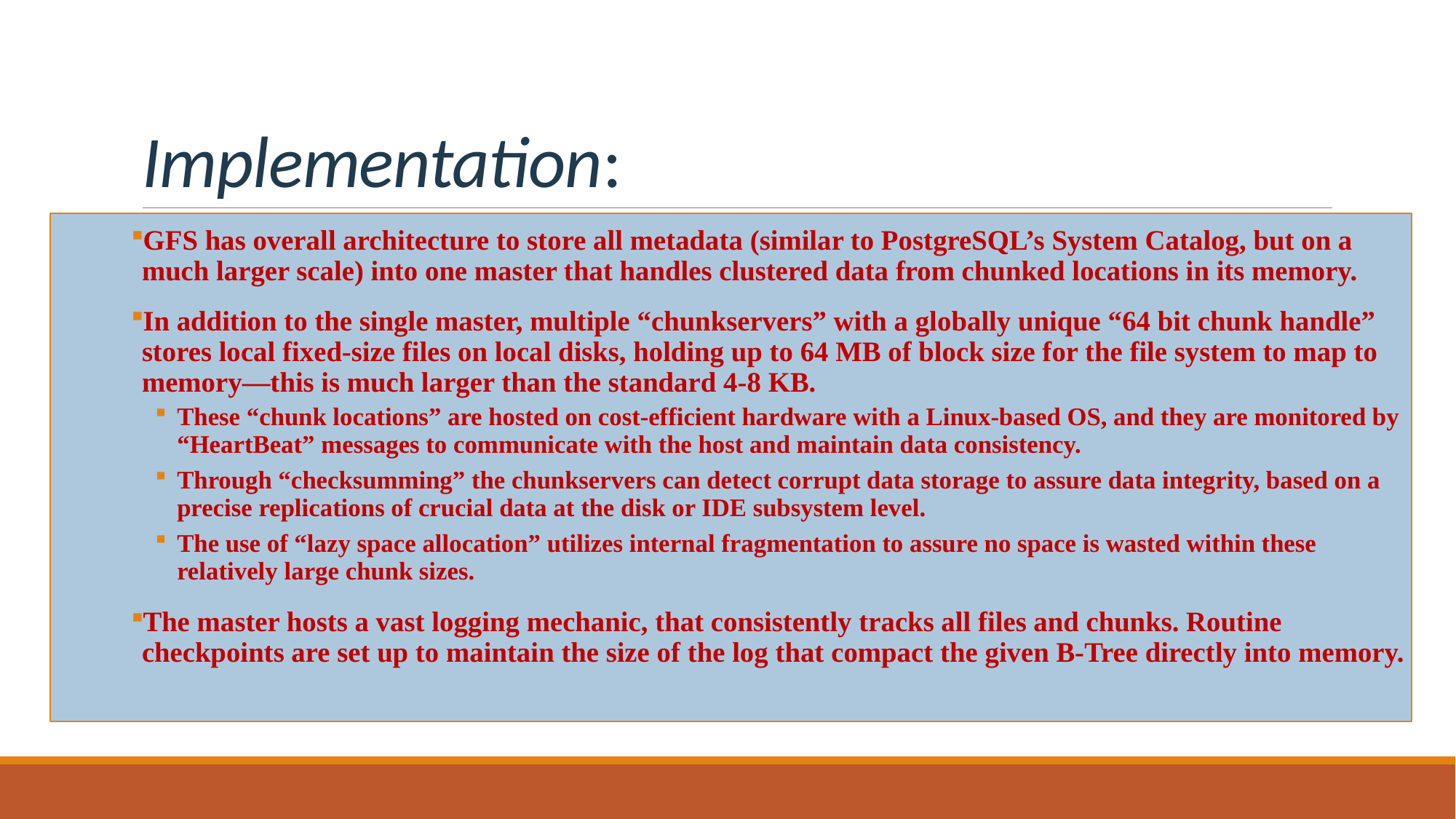

# Implementation:

GFS has overall architecture to store all metadata (similar to PostgreSQL’s System Catalog, but on a much larger scale) into one master that handles clustered data from chunked locations in its memory.
In addition to the single master, multiple “chunkservers” with a globally unique “64 bit chunk handle” stores local fixed-size files on local disks, holding up to 64 MB of block size for the file system to map to memory—this is much larger than the standard 4-8 KB.
These “chunk locations” are hosted on cost-efficient hardware with a Linux-based OS, and they are monitored by “HeartBeat” messages to communicate with the host and maintain data consistency.
Through “checksumming” the chunkservers can detect corrupt data storage to assure data integrity, based on a precise replications of crucial data at the disk or IDE subsystem level.
The use of “lazy space allocation” utilizes internal fragmentation to assure no space is wasted within these relatively large chunk sizes.
The master hosts a vast logging mechanic, that consistently tracks all files and chunks. Routine checkpoints are set up to maintain the size of the log that compact the given B-Tree directly into memory.